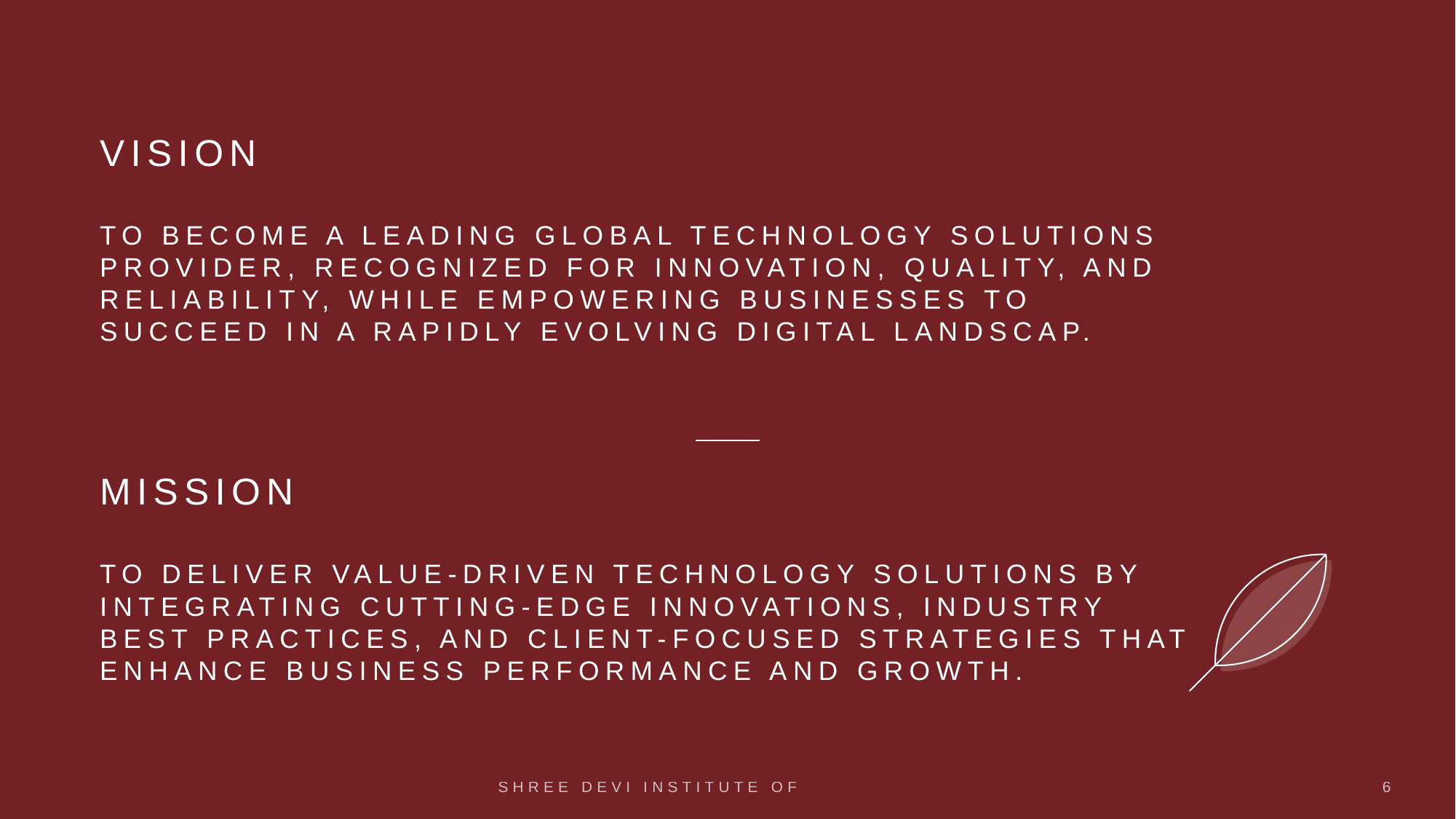

# Vision To become a leading global technology solutions provider, recognized for innovation, quality, and reliability, while empowering businesses to succeed in a rapidly evolving digital landscap.
MISSION 
To deliver value-driven technology solutions by integrating cutting-edge innovations, industry best practices, and client-focused strategies that enhance business performance and growth.
SHREE DEVI INSTITUTE OF TECHNOLOGY
6